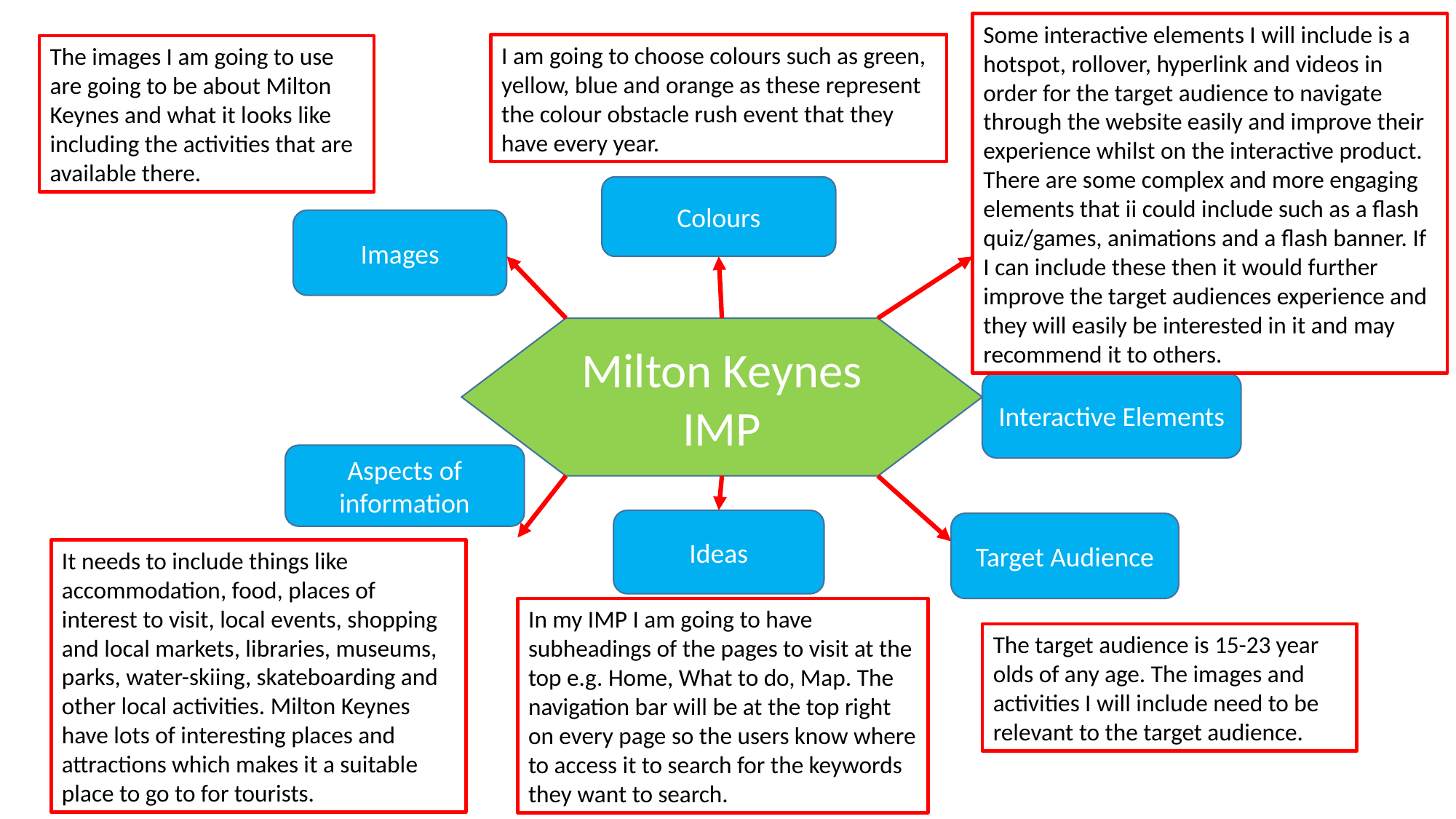

Some interactive elements I will include is a hotspot, rollover, hyperlink and videos in order for the target audience to navigate through the website easily and improve their experience whilst on the interactive product. There are some complex and more engaging elements that ii could include such as a flash quiz/games, animations and a flash banner. If I can include these then it would further improve the target audiences experience and they will easily be interested in it and may recommend it to others.
I am going to choose colours such as green, yellow, blue and orange as these represent the colour obstacle rush event that they have every year.
The images I am going to use are going to be about Milton Keynes and what it looks like including the activities that are available there.
Colours
Images
Milton Keynes IMP
Interactive Elements
Aspects of information
Ideas
Target Audience
It needs to include things like accommodation, food, places of interest to visit, local events, shopping and local markets, libraries, museums, parks, water-skiing, skateboarding and other local activities. Milton Keynes have lots of interesting places and attractions which makes it a suitable place to go to for tourists.
In my IMP I am going to have subheadings of the pages to visit at the top e.g. Home, What to do, Map. The navigation bar will be at the top right on every page so the users know where to access it to search for the keywords they want to search.
The target audience is 15-23 year olds of any age. The images and activities I will include need to be relevant to the target audience.